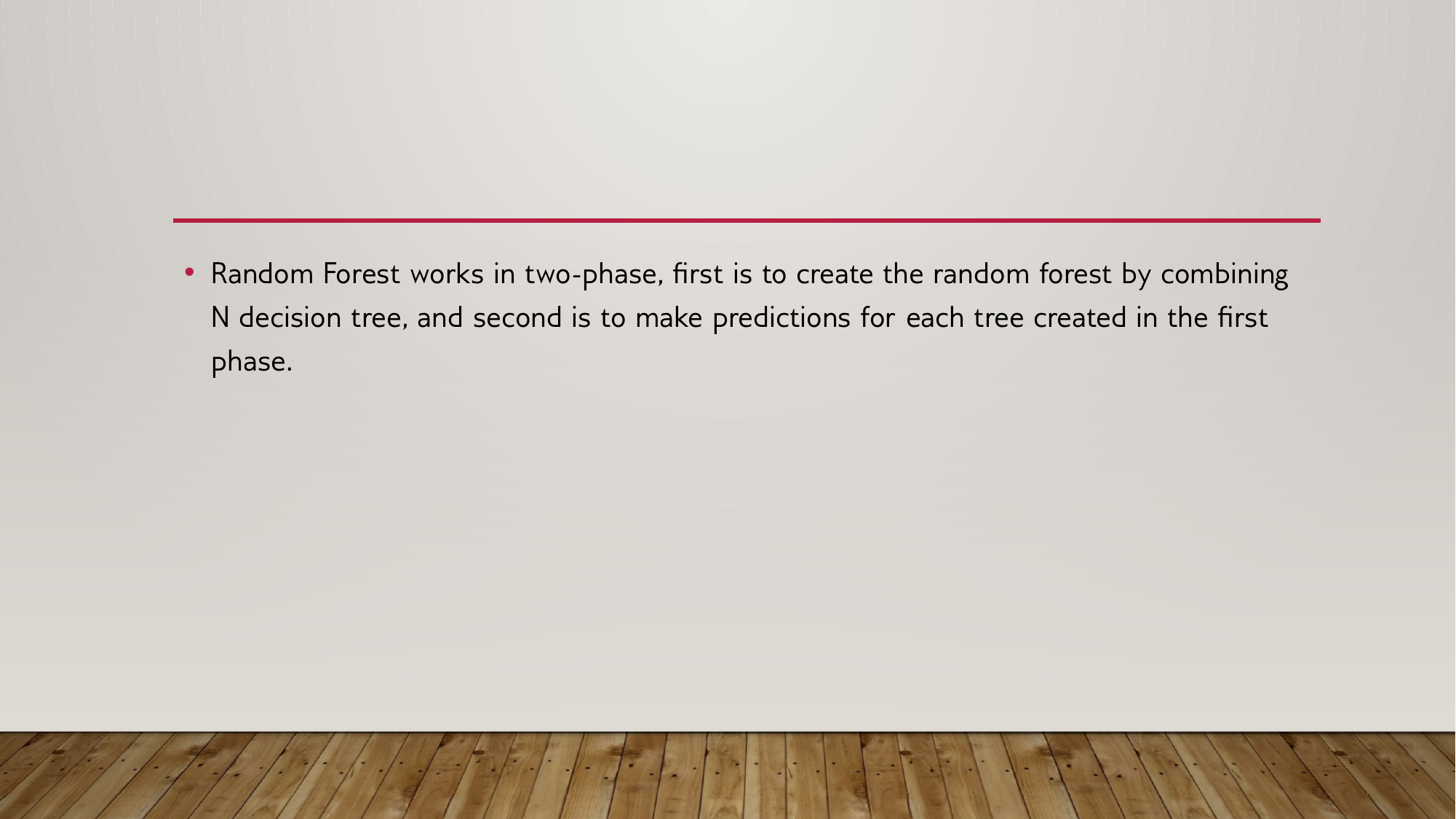

#
Random Forest works in two-phase, first is to create the random forest by combining N decision tree, and second is to make predictions for each tree created in the first phase.